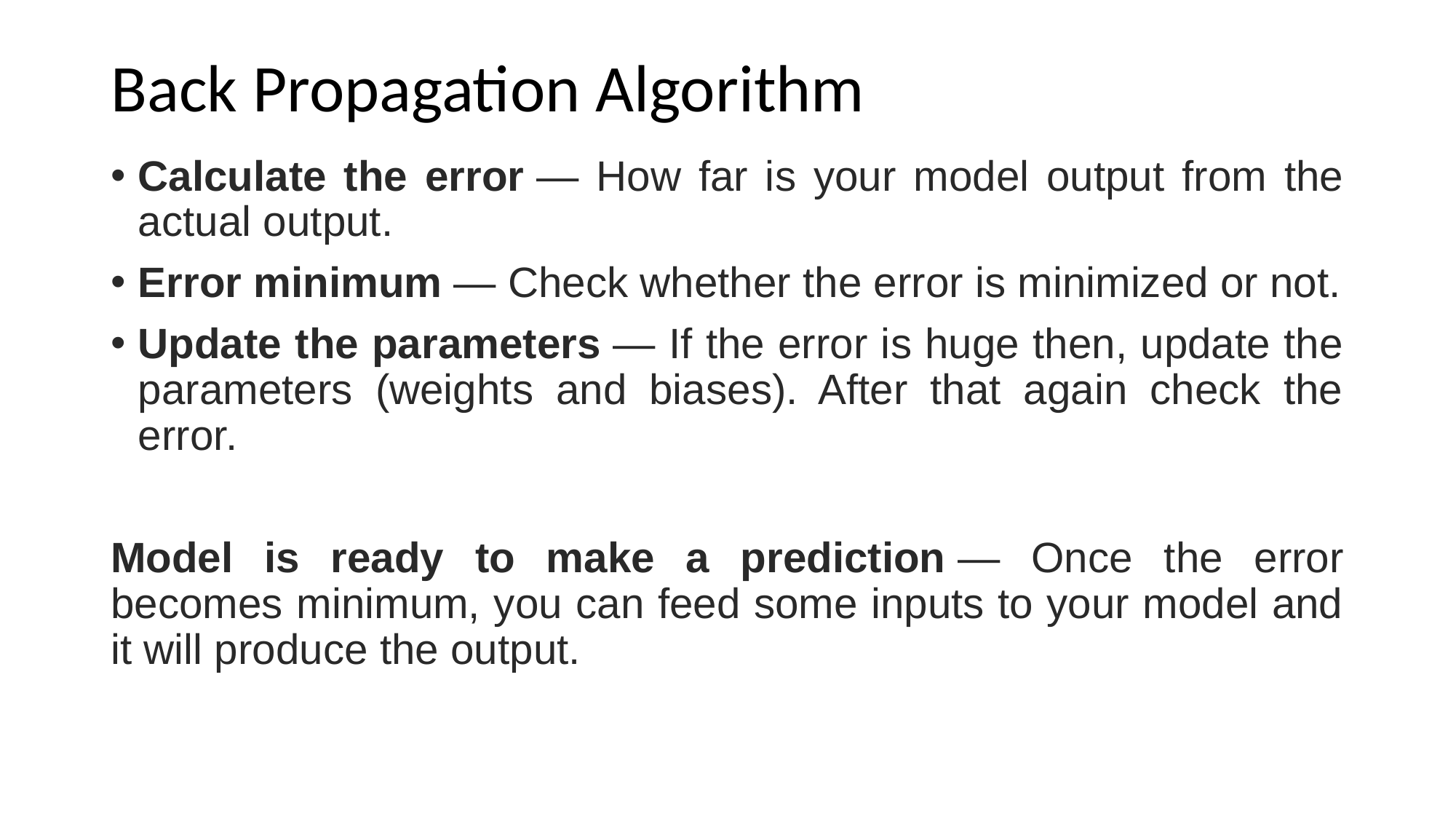

# Back Propagation Algorithm
Calculate the error — How far is your model output from the actual output.
Error minimum — Check whether the error is minimized or not.
Update the parameters — If the error is huge then, update the parameters (weights and biases). After that again check the error.

Model is ready to make a prediction — Once the error becomes minimum, you can feed some inputs to your model and it will produce the output.